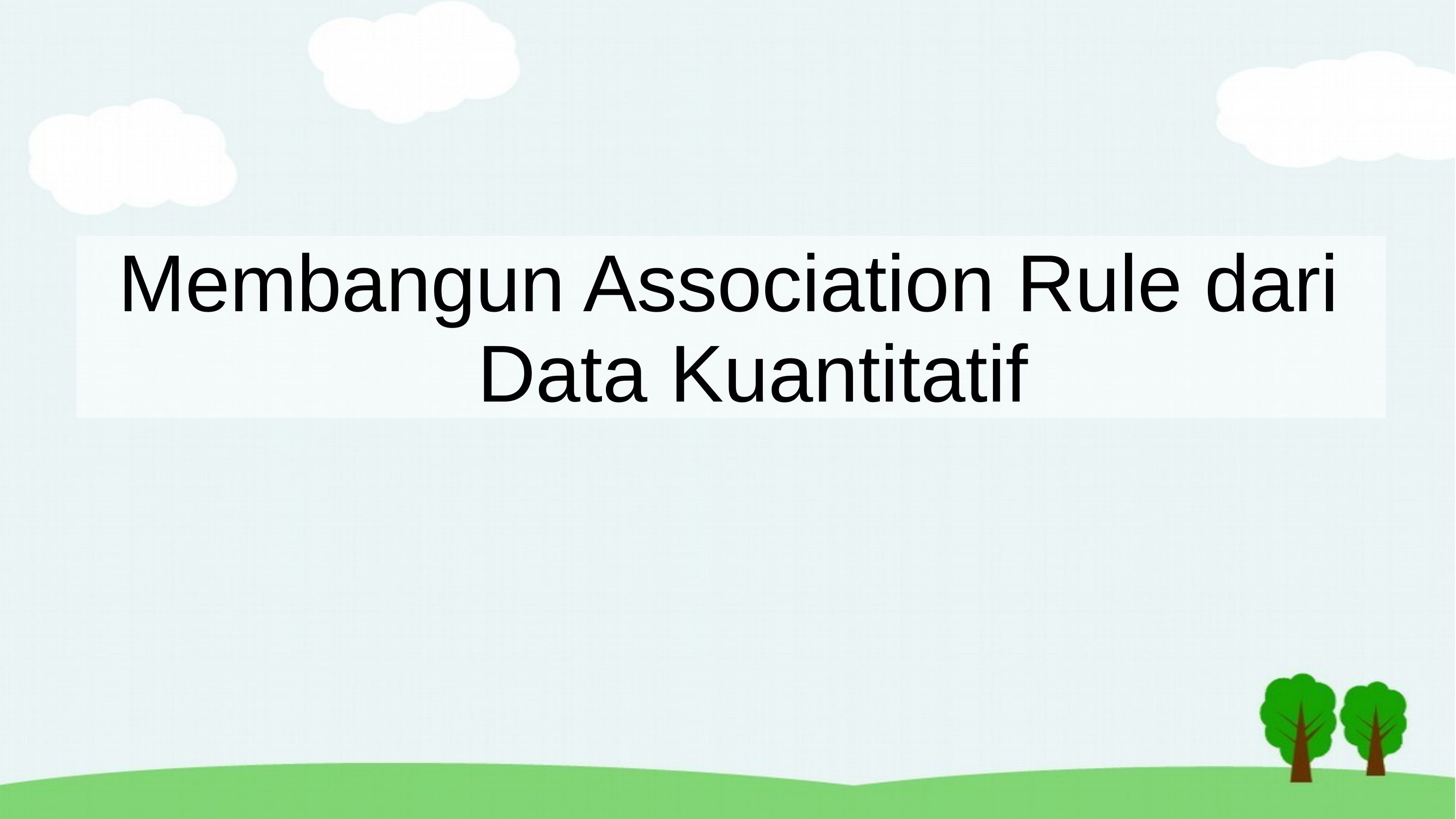

# Membangun Association Rule dari  Data Kuantitatif